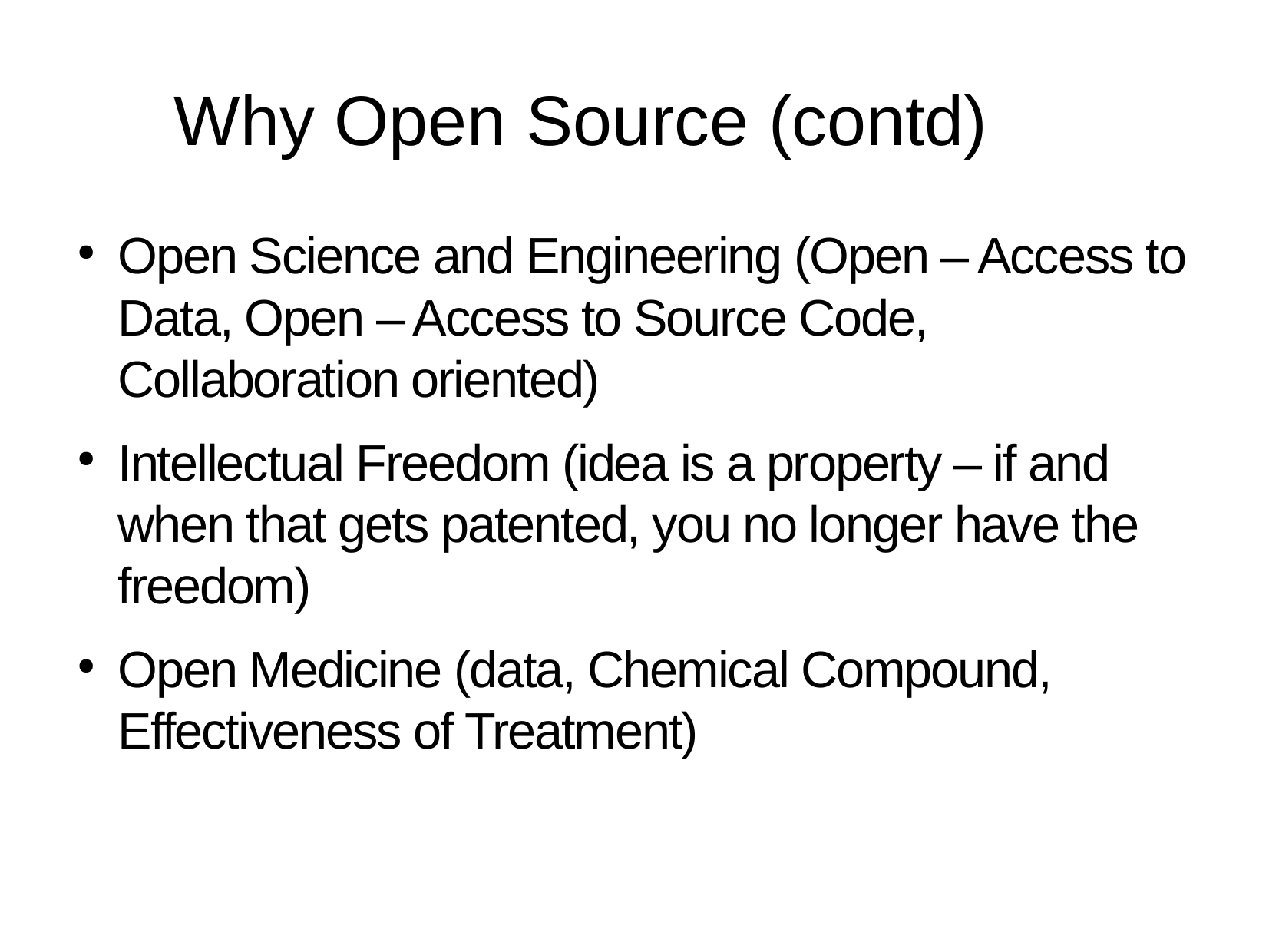

Why Open Source (contd)
Open Science and Engineering (Open – Access to Data, Open – Access to Source Code, Collaboration oriented)
Intellectual Freedom (idea is a property – if and when that gets patented, you no longer have the freedom)
Open Medicine (data, Chemical Compound, Effectiveness of Treatment)